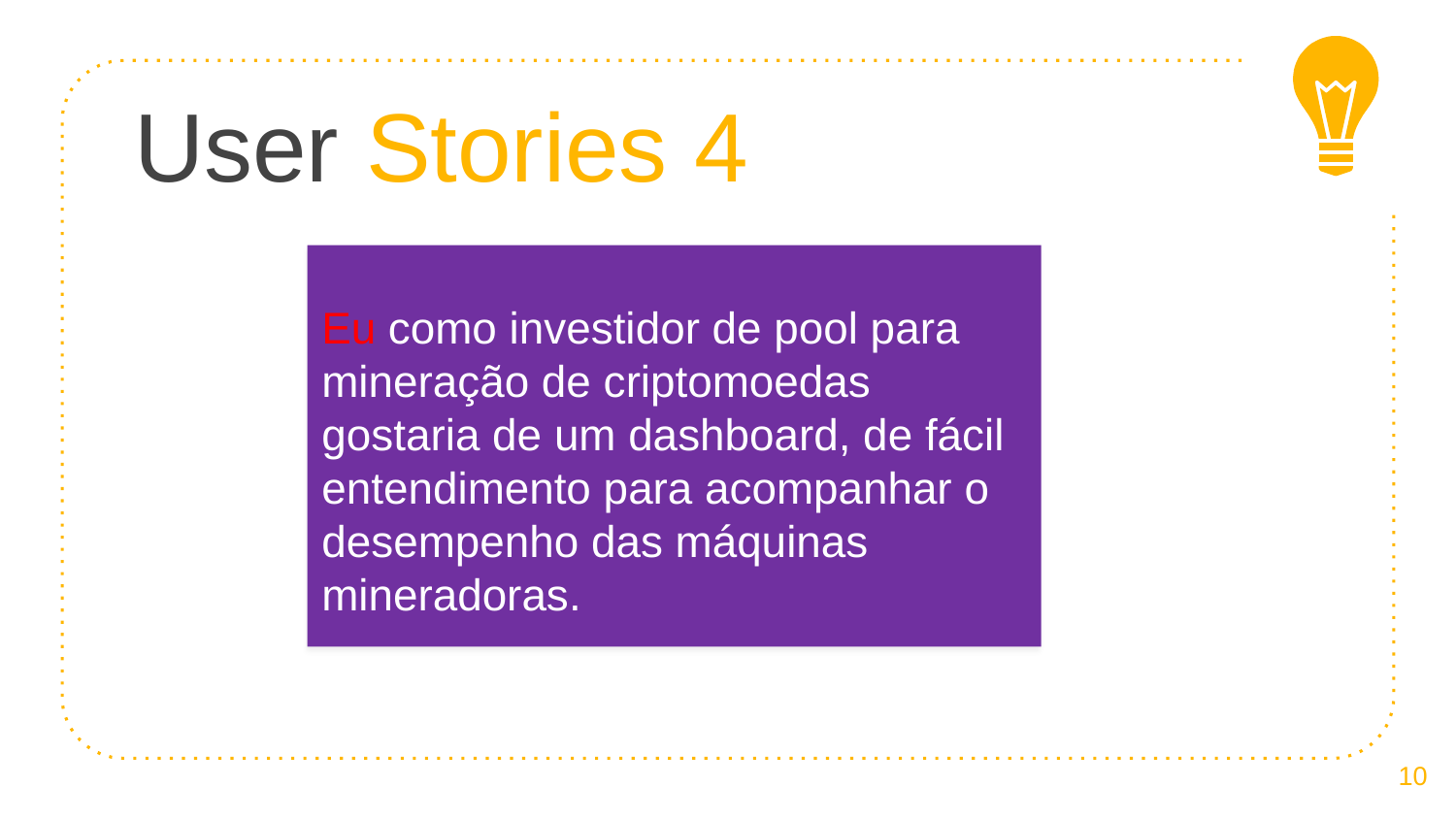

# User Stories 4

Eu como investidor de pool para mineração de criptomoedas gostaria de um dashboard, de fácil entendimento para acompanhar o desempenho das máquinas mineradoras.

10